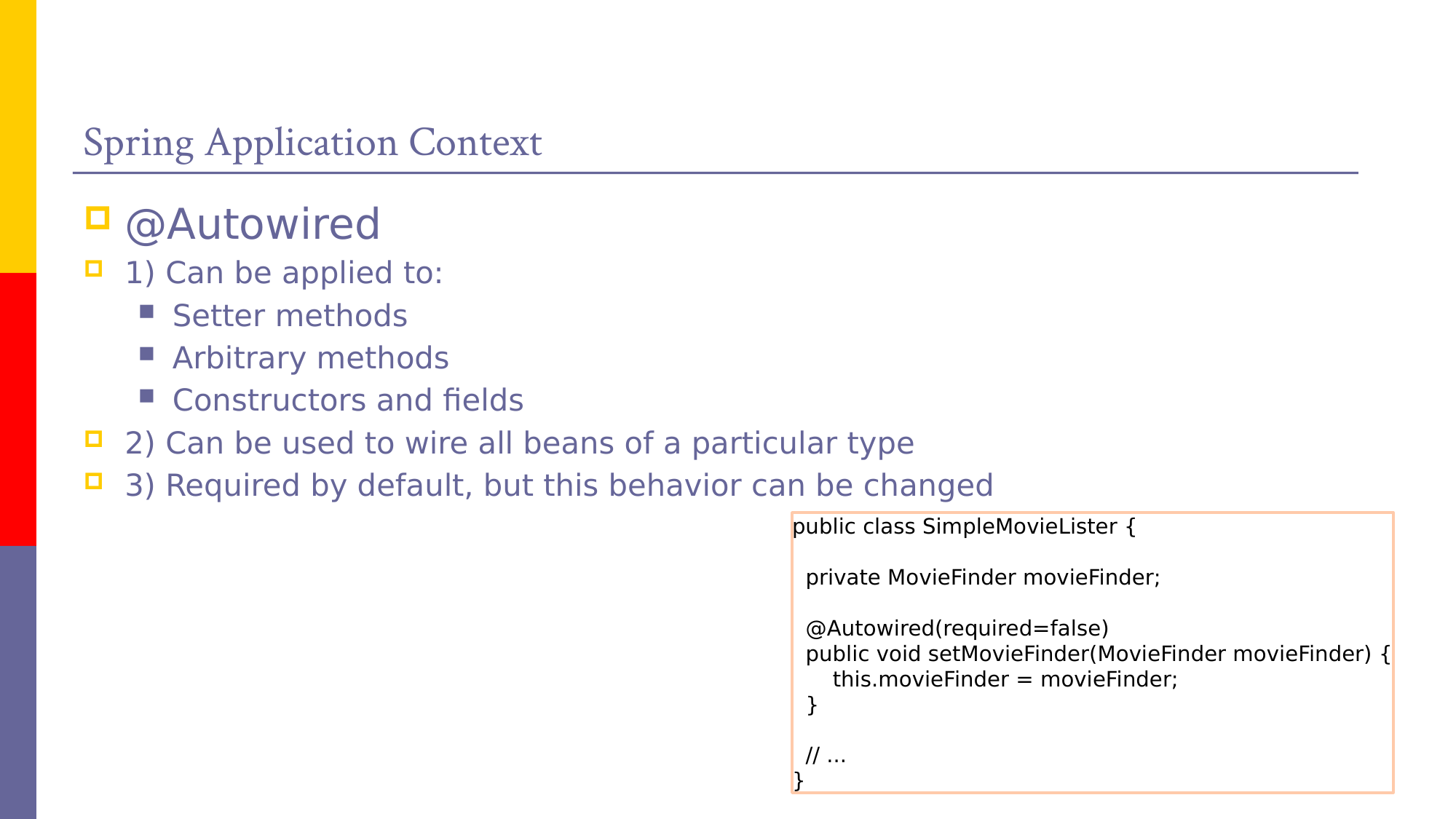

# Spring Application Context
@Autowired
1) Can be applied to:
Setter methods
Arbitrary methods
Constructors and fields
2) Can be used to wire all beans of a particular type
3) Required by default, but this behavior can be changed

public class SimpleMovieLister {

  private MovieFinder movieFinder;

  @Autowired(required=false)
  public void setMovieFinder(MovieFinder movieFinder) {
      this.movieFinder = movieFinder;
  }

  // ...
}